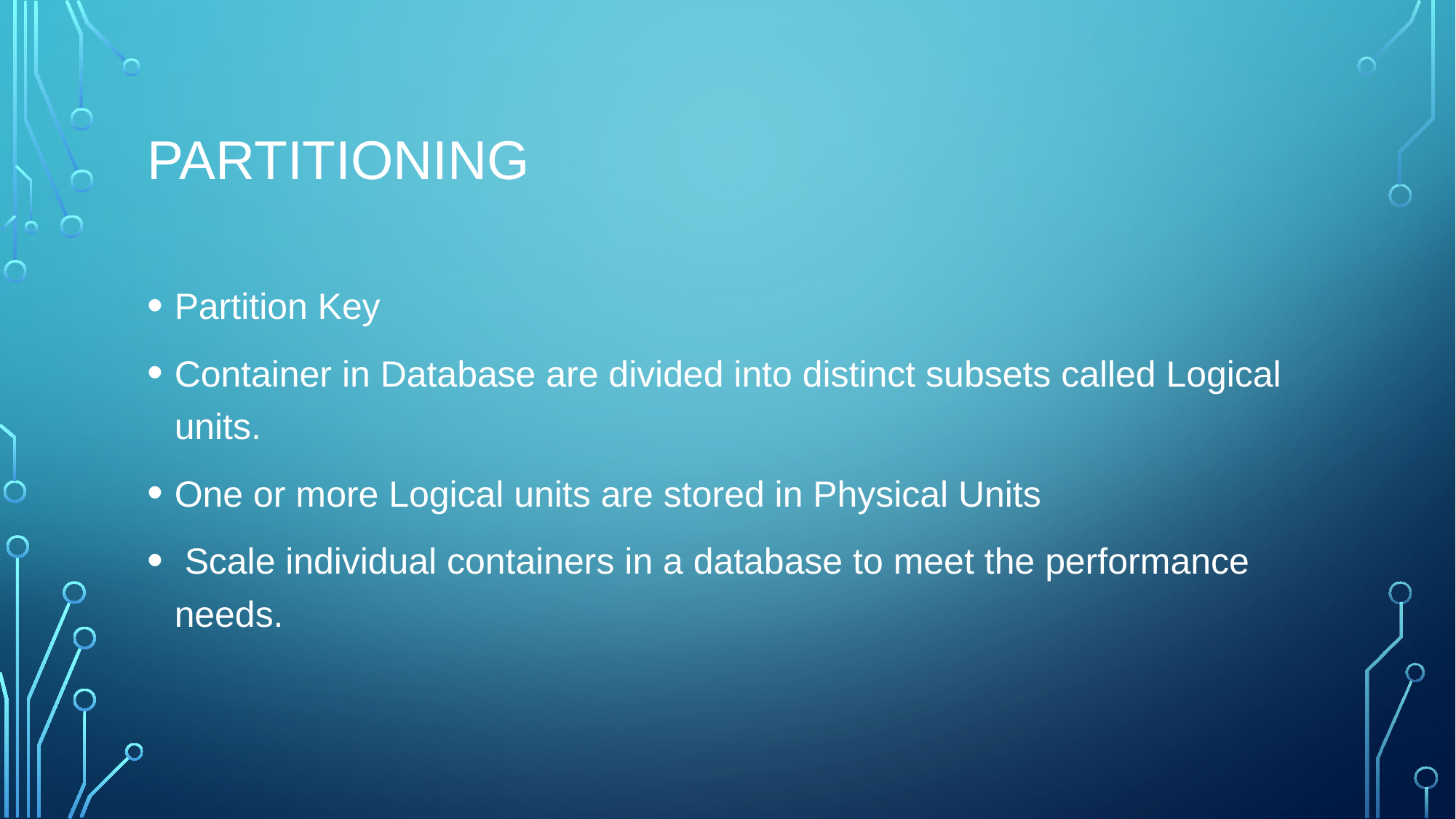

# Partitioning
Partition Key
Container in Database are divided into distinct subsets called Logical units.
One or more Logical units are stored in Physical Units
 Scale individual containers in a database to meet the performance needs.